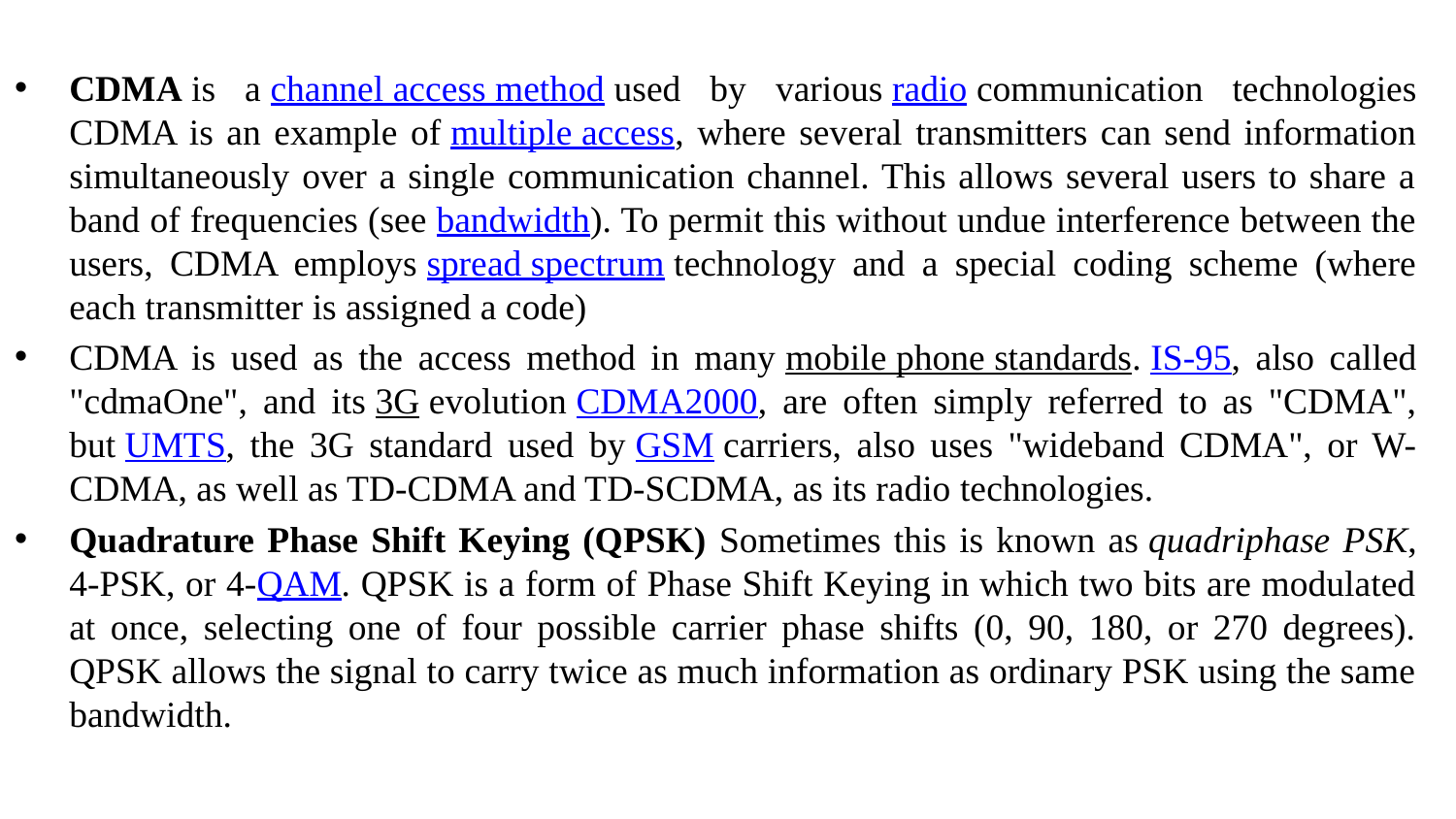

CDMA is a channel access method used by various radio communication technologies CDMA is an example of multiple access, where several transmitters can send information simultaneously over a single communication channel. This allows several users to share a band of frequencies (see bandwidth). To permit this without undue interference between the users, CDMA employs spread spectrum technology and a special coding scheme (where each transmitter is assigned a code)
CDMA is used as the access method in many mobile phone standards. IS-95, also called "cdmaOne", and its 3G evolution CDMA2000, are often simply referred to as "CDMA", but UMTS, the 3G standard used by GSM carriers, also uses "wideband CDMA", or W-CDMA, as well as TD-CDMA and TD-SCDMA, as its radio technologies.
Quadrature Phase Shift Keying (QPSK) Sometimes this is known as quadriphase PSK, 4-PSK, or 4-QAM. QPSK is a form of Phase Shift Keying in which two bits are modulated at once, selecting one of four possible carrier phase shifts (0, 90, 180, or 270 degrees). QPSK allows the signal to carry twice as much information as ordinary PSK using the same bandwidth.